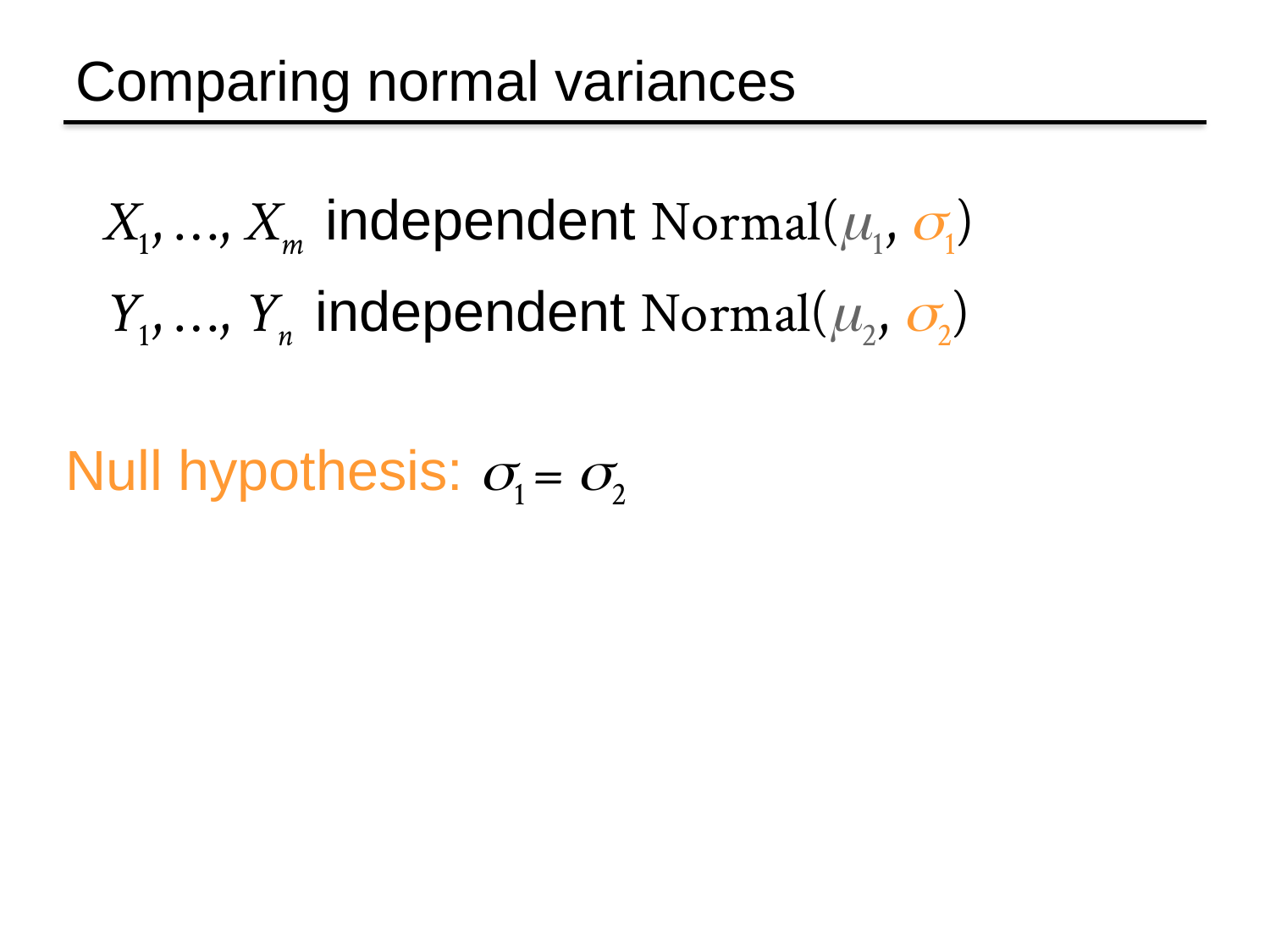

# Comparing normal variances
X1, …, Xm  independent Normal(μ1, σ1)
Y1, …, Yn  independent Normal(μ2, σ2)
Null hypothesis: σ1 = σ2